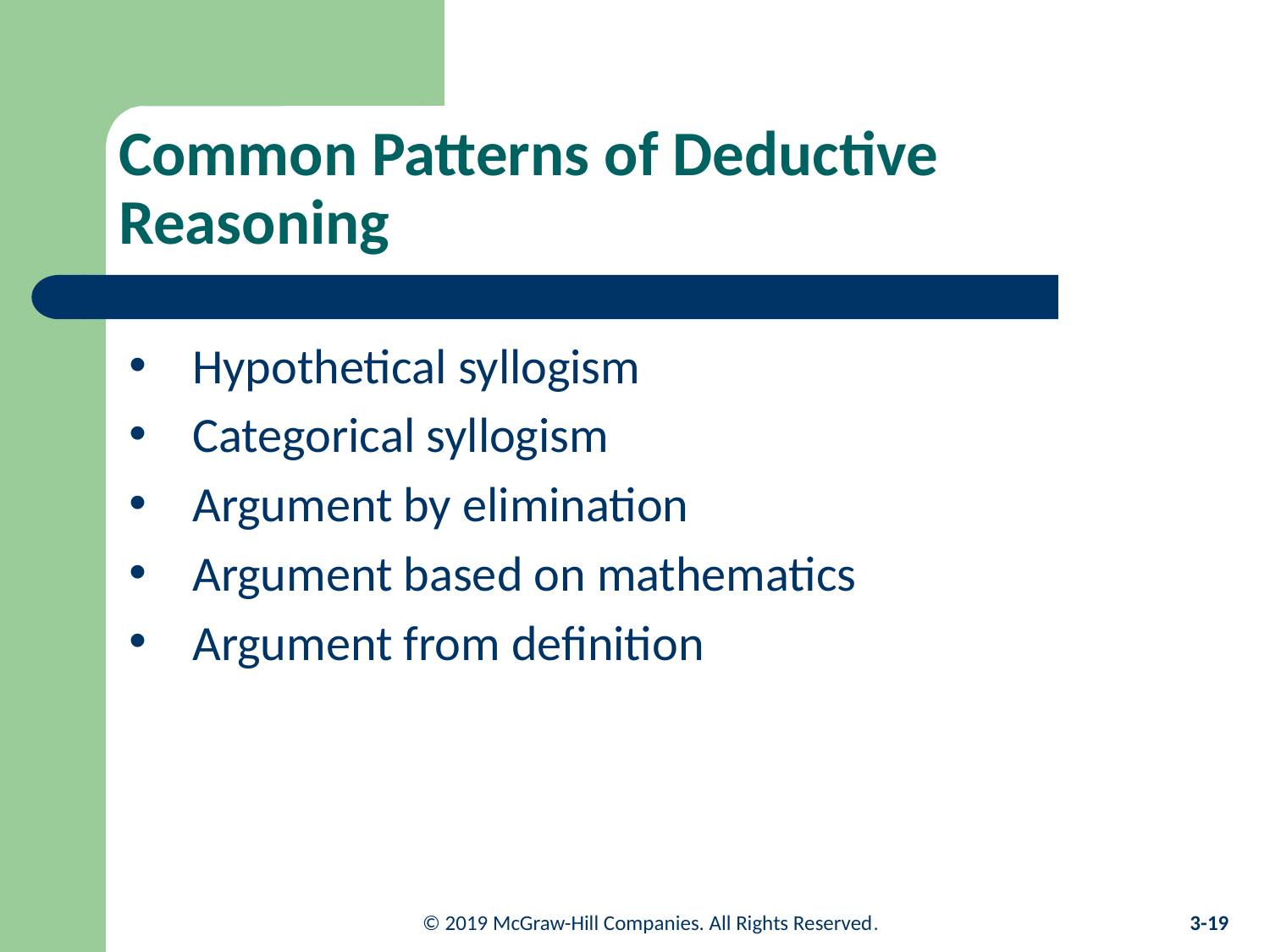

# Common Patterns of Deductive Reasoning
Hypothetical syllogism
Categorical syllogism
Argument by elimination
Argument based on mathematics
Argument from definition